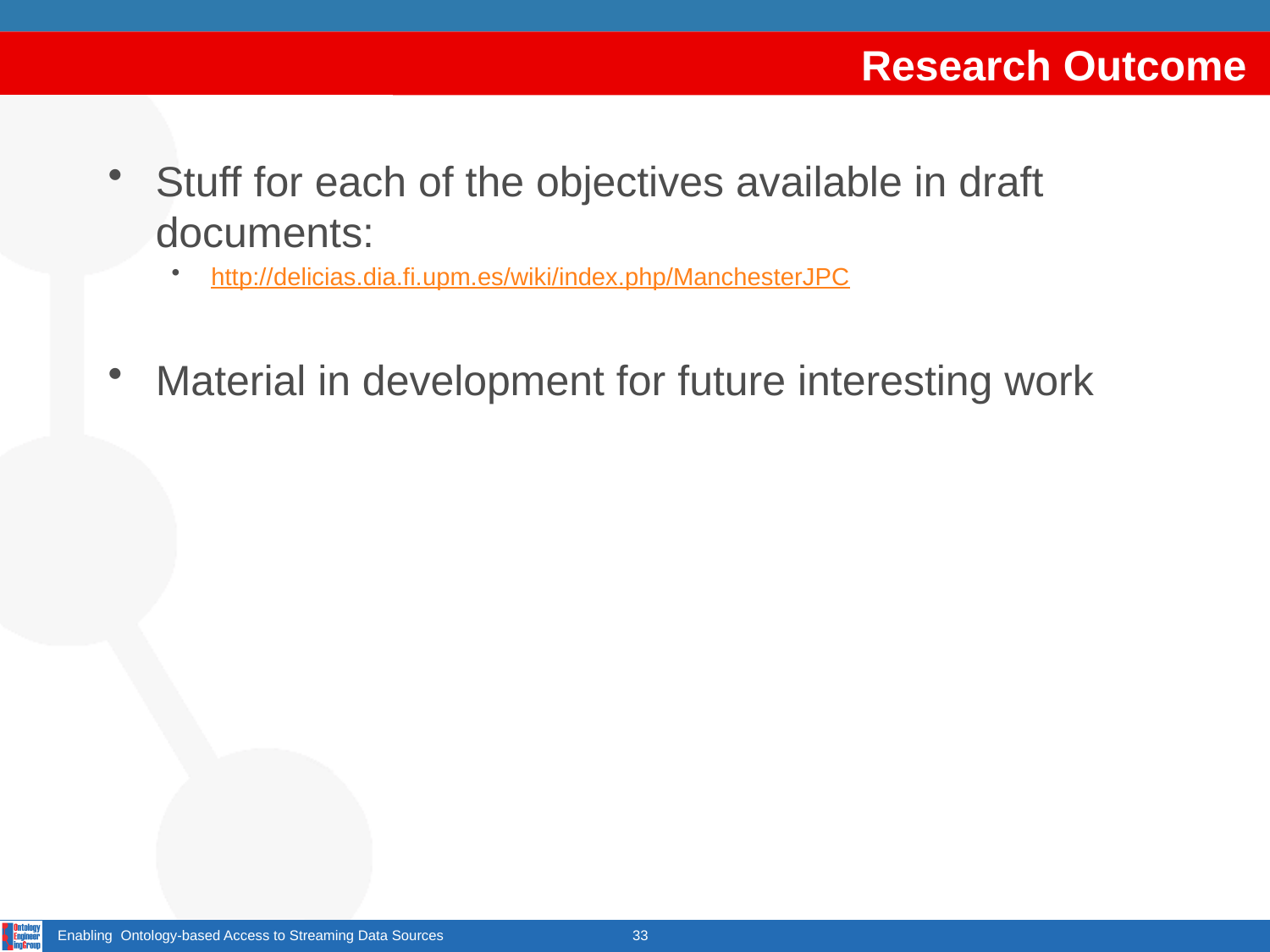

# Research Outcome
Stuff for each of the objectives available in draft documents:
http://delicias.dia.fi.upm.es/wiki/index.php/ManchesterJPC

Material in development for future interesting work
Enabling  Ontology-based Access to Streaming Data Sources
33